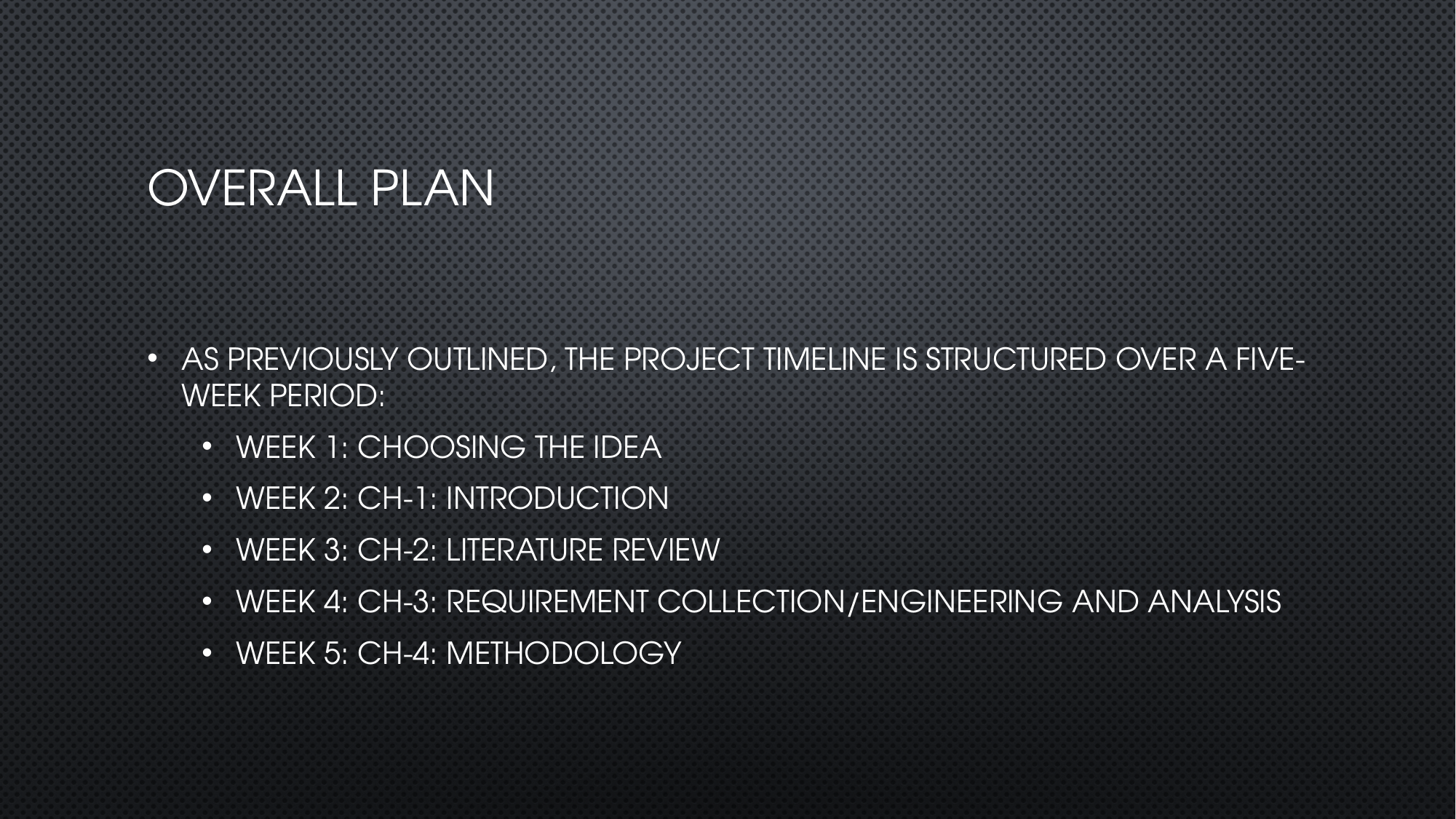

# Overall Plan
As previously outlined, the project timeline is structured over a five-week period:
Week 1: Choosing the idea
Week 2: Ch-1: Introduction
Week 3: Ch-2: Literature Review
Week 4: Ch-3: Requirement Collection/Engineering and Analysis
Week 5: Ch-4: Methodology